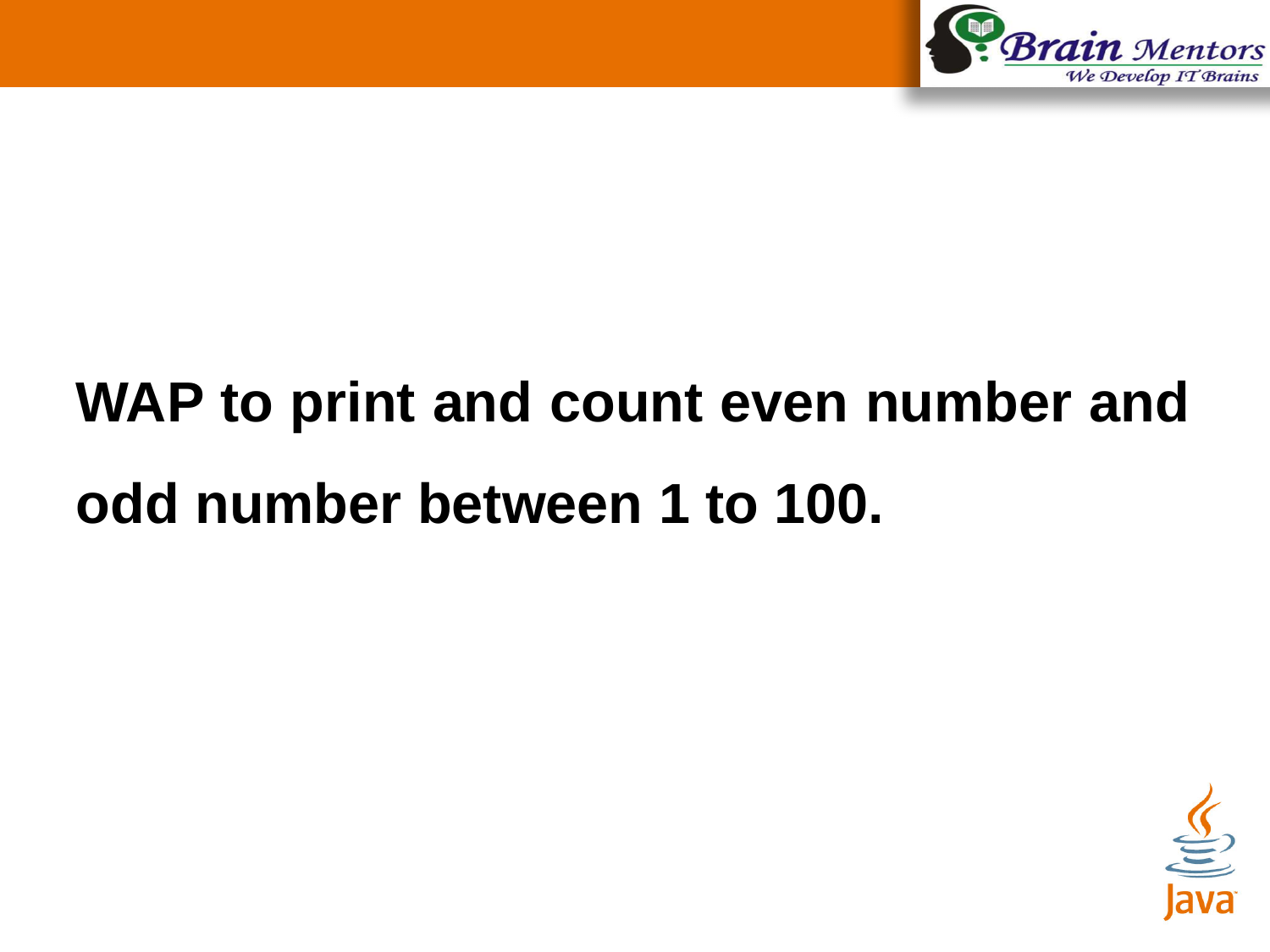

WAP to print and count even number and odd number between 1 to 100.